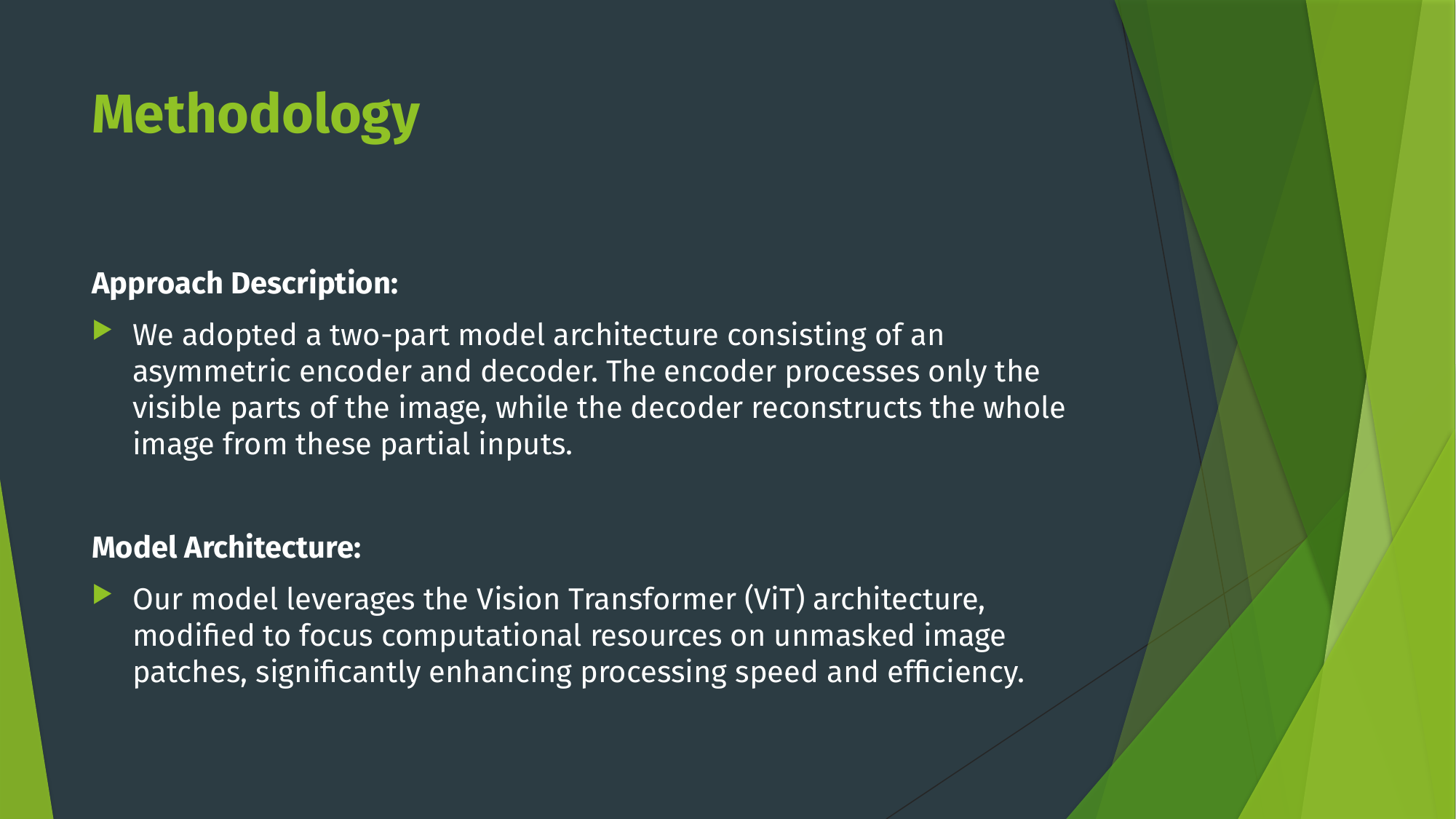

# Methodology
Approach Description:
We adopted a two-part model architecture consisting of an asymmetric encoder and decoder. The encoder processes only the visible parts of the image, while the decoder reconstructs the whole image from these partial inputs.

Model Architecture:
Our model leverages the Vision Transformer (ViT) architecture, modified to focus computational resources on unmasked image patches, significantly enhancing processing speed and efficiency.